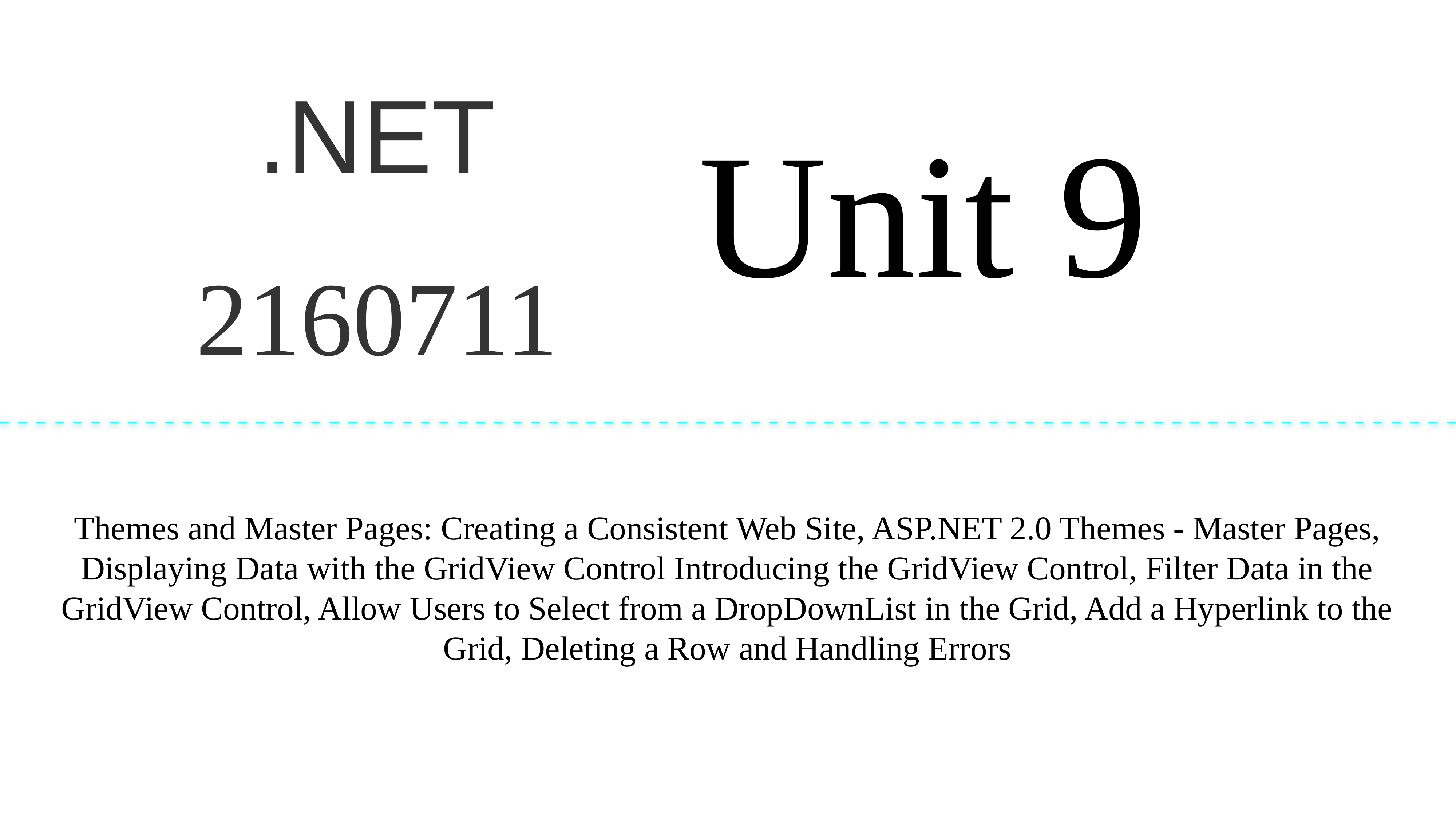

# .NET
Unit 9
2160711

Themes and Master Pages: Creating a Consistent Web Site, ASP.NET 2.0 Themes - Master Pages, Displaying Data with the GridView Control Introducing the GridView Control, Filter Data in the GridView Control, Allow Users to Select from a DropDownList in the Grid, Add a Hyperlink to the Grid, Deleting a Row and Handling Errors